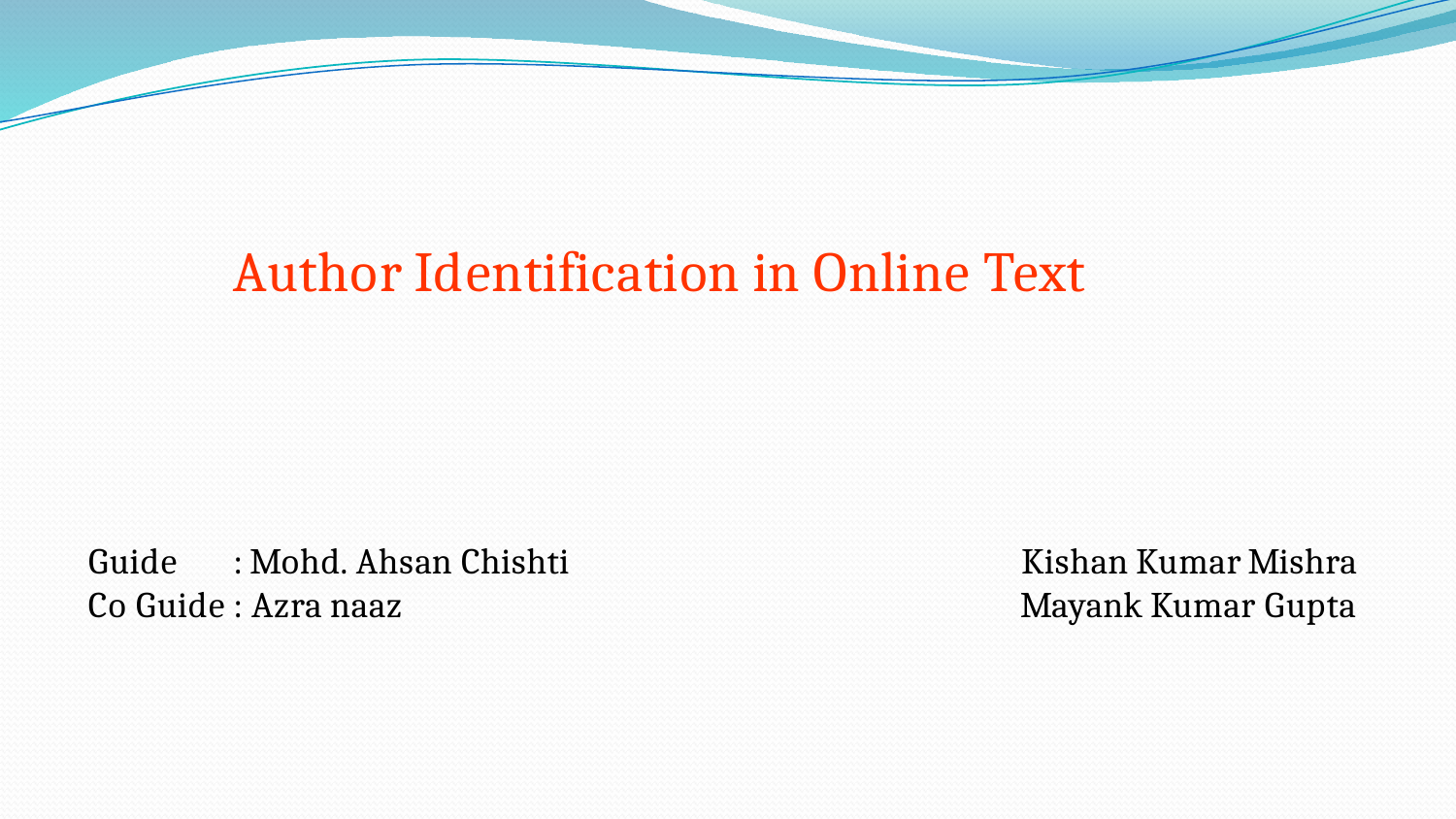

Author Identification in Online Text
Guide       : Mohd. Ahsan Chishti
Co Guide : Azra naaz
Kishan Kumar Mishra
Mayank Kumar Gupta